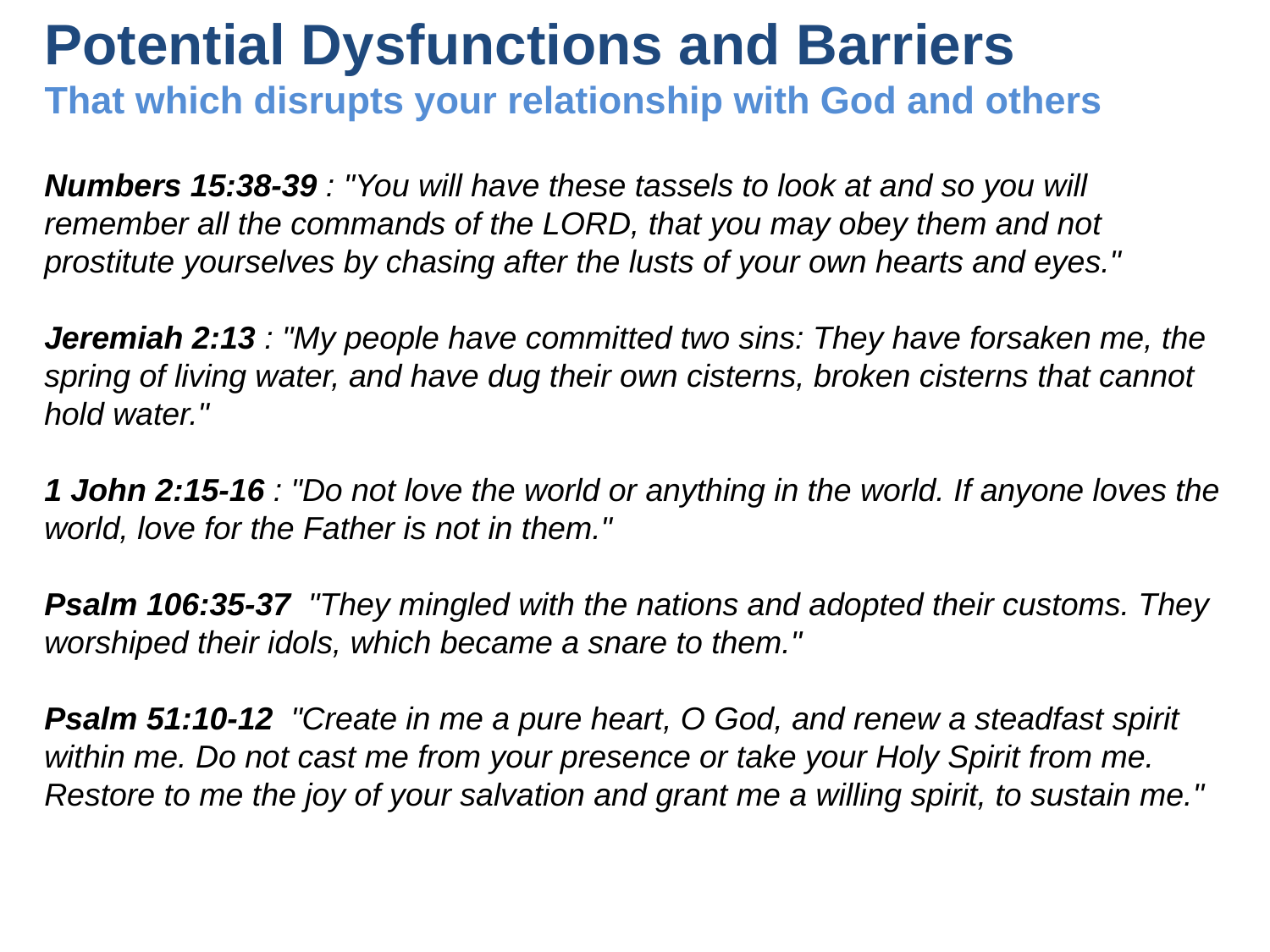

# Potential Dysfunctions and Barriers That which disrupts your relationship with God and others
Numbers 15:38-39 : "You will have these tassels to look at and so you will remember all the commands of the LORD, that you may obey them and not prostitute yourselves by chasing after the lusts of your own hearts and eyes."

Jeremiah 2:13 : "My people have committed two sins: They have forsaken me, the spring of living water, and have dug their own cisterns, broken cisterns that cannot hold water."

1 John 2:15-16 : "Do not love the world or anything in the world. If anyone loves the world, love for the Father is not in them."

Psalm 106:35-37  "They mingled with the nations and adopted their customs. They worshiped their idols, which became a snare to them."

Psalm 51:10-12  "Create in me a pure heart, O God, and renew a steadfast spirit within me. Do not cast me from your presence or take your Holy Spirit from me. Restore to me the joy of your salvation and grant me a willing spirit, to sustain me."